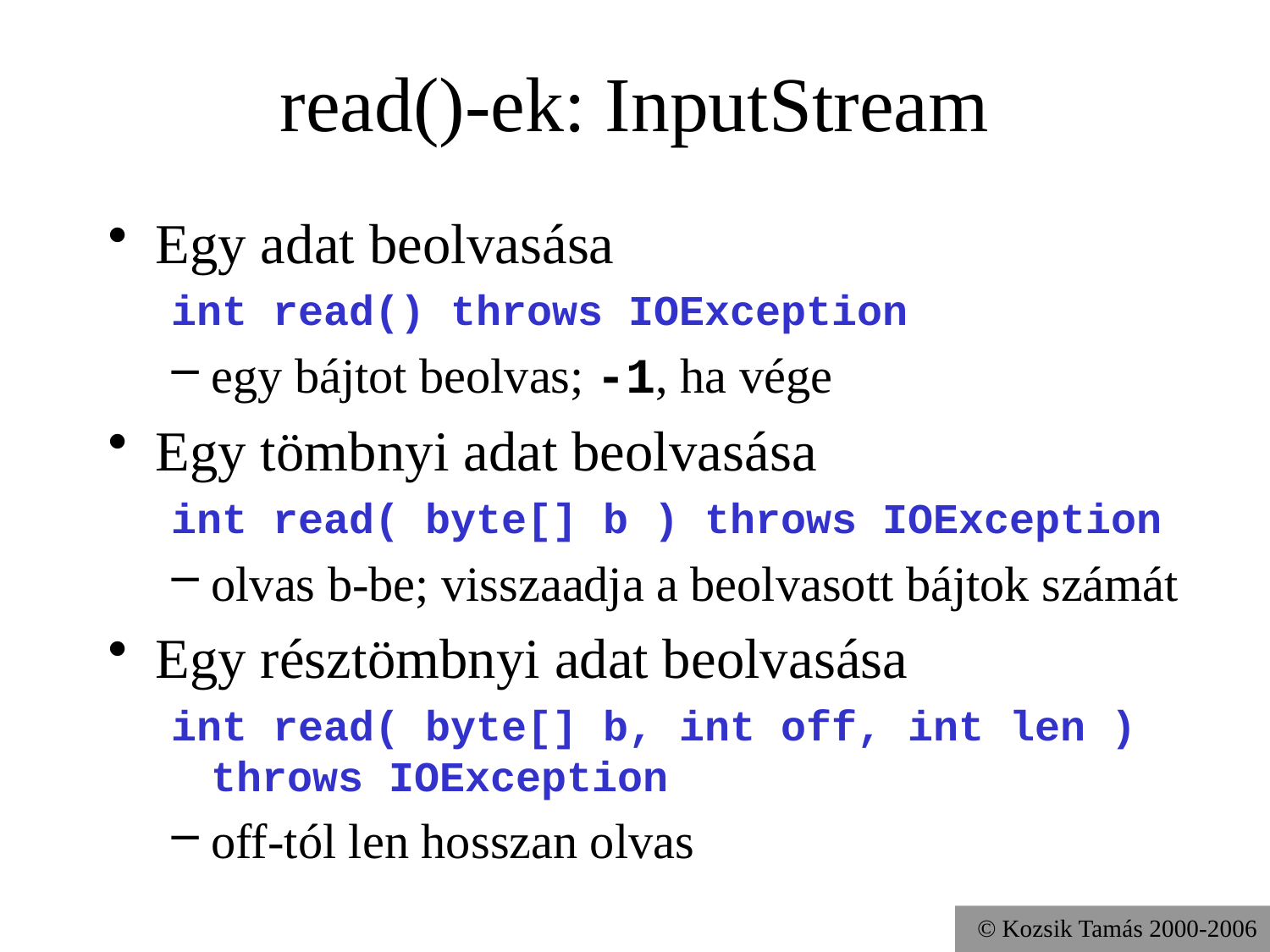

# read()-ek: InputStream
Egy adat beolvasása
int read() throws IOException
egy bájtot beolvas; -1, ha vége
Egy tömbnyi adat beolvasása
int read( byte[] b ) throws IOException
olvas b-be; visszaadja a beolvasott bájtok számát
Egy résztömbnyi adat beolvasása
int read( byte[] b, int off, int len ) throws IOException
off-tól len hosszan olvas
© Kozsik Tamás 2000-2006